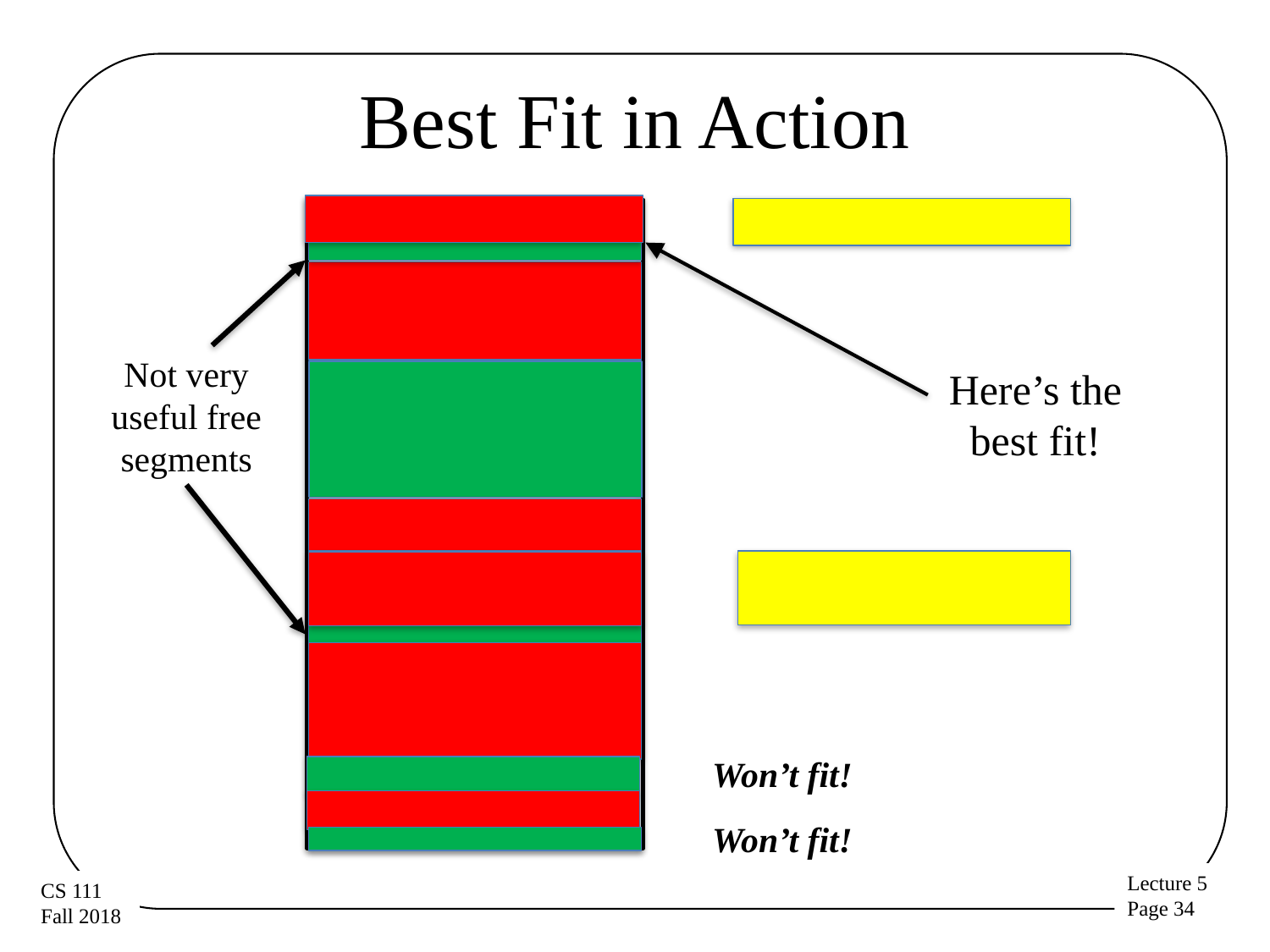

# Best Fit in Action

Not very useful free segments
Here’s the best fit!

Won’t fit!

Won’t fit!